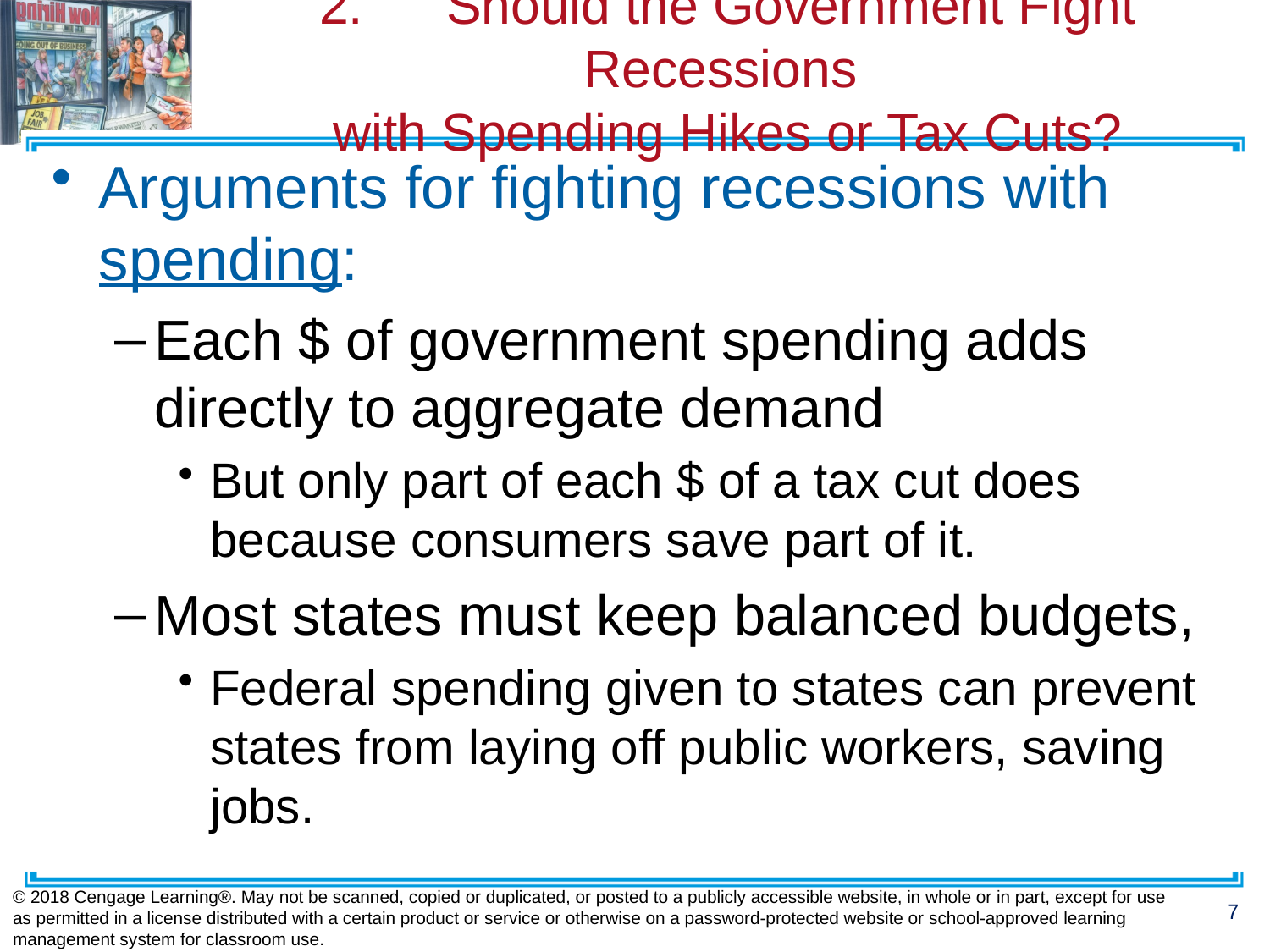

# 2.	Should the Government Fight Recessions with Spending Hikes or Tax Cuts?
Arguments for fighting recessions with spending:
Each $ of government spending adds directly to aggregate demand
But only part of each $ of a tax cut does because consumers save part of it.
Most states must keep balanced budgets,
Federal spending given to states can prevent states from laying off public workers, saving jobs.
© 2018 Cengage Learning®. May not be scanned, copied or duplicated, or posted to a publicly accessible website, in whole or in part, except for use as permitted in a license distributed with a certain product or service or otherwise on a password-protected website or school-approved learning management system for classroom use.
7